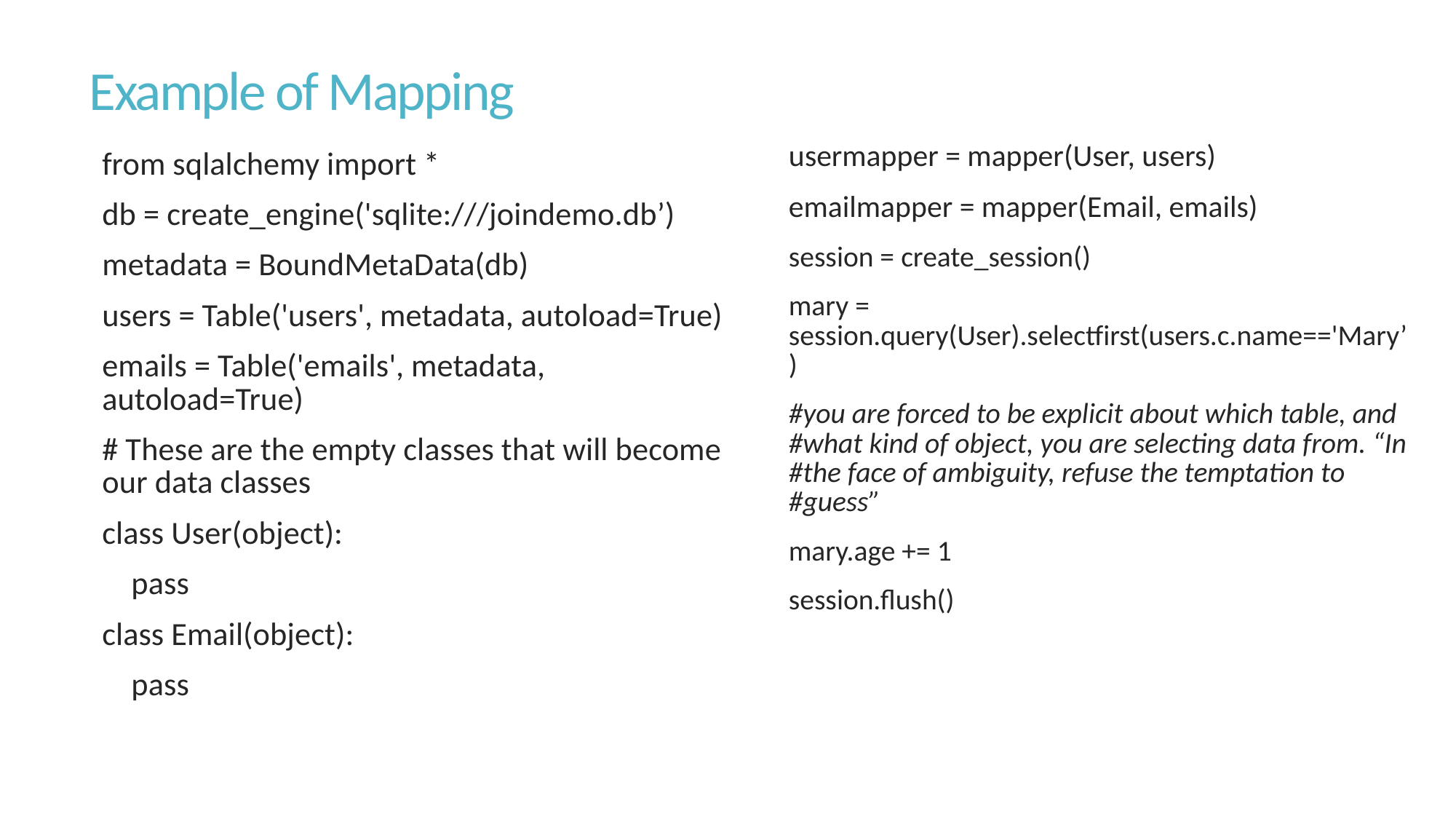

# Example of Mapping
usermapper = mapper(User, users)
emailmapper = mapper(Email, emails)
session = create_session()
mary = session.query(User).selectfirst(users.c.name=='Mary’)
#you are forced to be explicit about which table, and #what kind of object, you are selecting data from. “In #the face of ambiguity, refuse the temptation to #guess”
mary.age += 1
session.flush()
from sqlalchemy import *
db = create_engine('sqlite:///joindemo.db’)
metadata = BoundMetaData(db)
users = Table('users', metadata, autoload=True)
emails = Table('emails', metadata, autoload=True)
# These are the empty classes that will become our data classes
class User(object):
    pass
class Email(object):
    pass